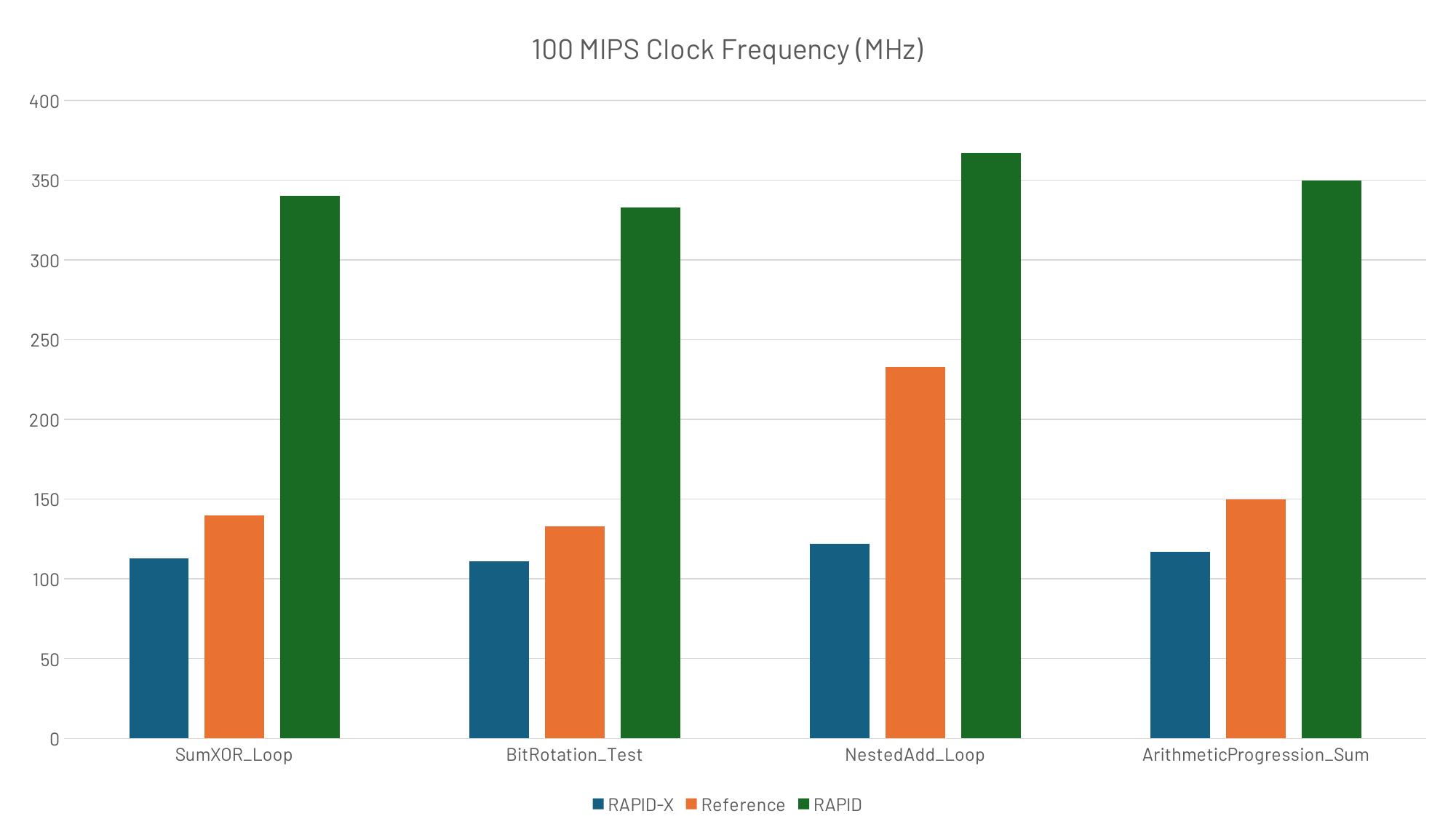

### Chart: 100 MIPS Clock Frequency (MHz)

| Category | RAPID-X | Reference | RAPID |
|---|---|---|---|
| SumXOR_Loop | 113.0 | 140.0 | 340.0 |
| BitRotation_Test | 111.0 | 133.0 | 333.0 |
| NestedAdd_Loop | 122.0 | 233.0 | 367.0 |
| ArithmeticProgression_Sum | 117.0 | 150.0 | 350.0 |